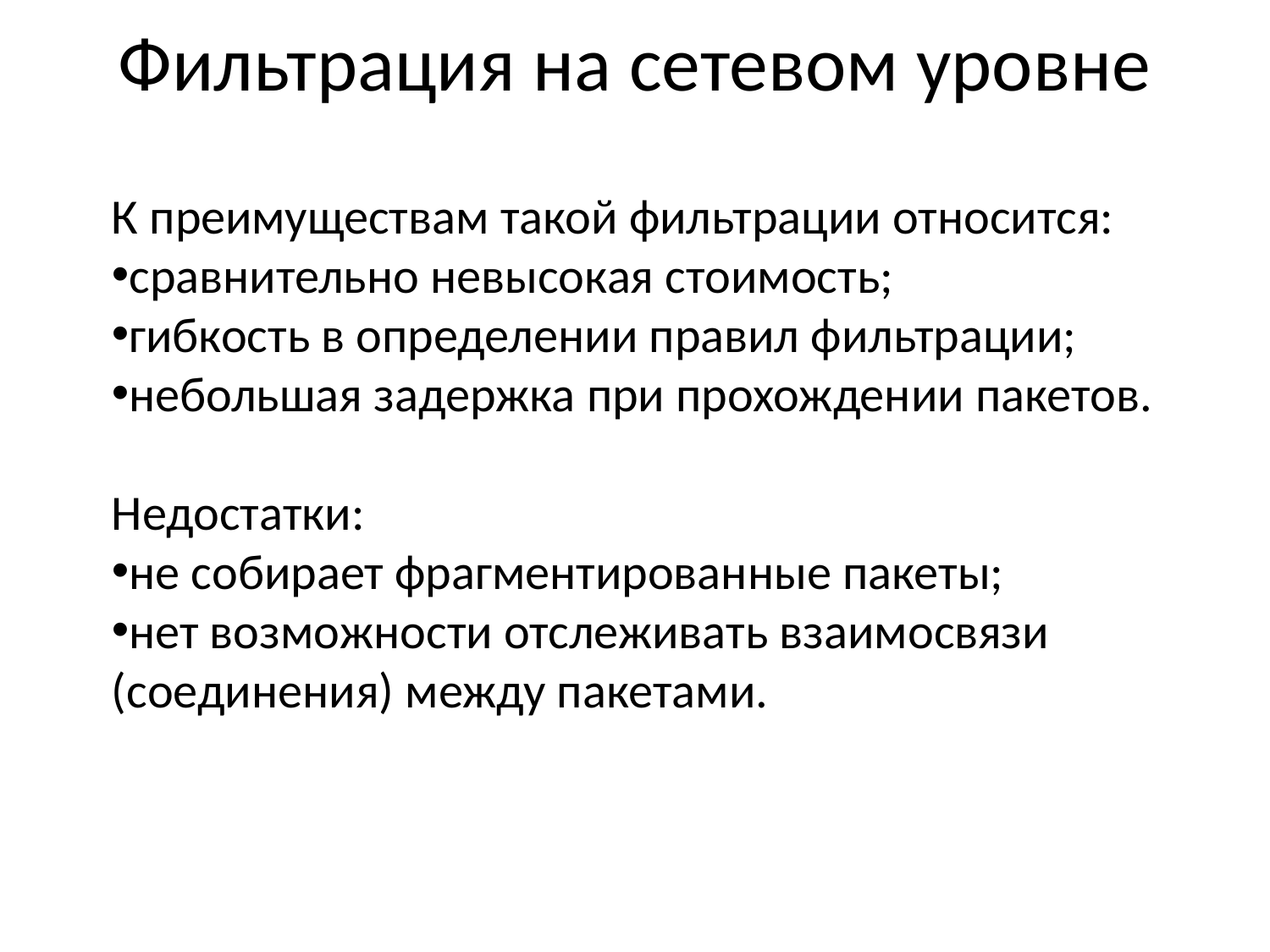

# Фильтрация на сетевом уровне
К преимуществам такой фильтрации относится:
сравнительно невысокая стоимость;
гибкость в определении правил фильтрации;
небольшая задержка при прохождении пакетов.

Недостатки:
не собирает фрагментированные пакеты;
нет возможности отслеживать взаимосвязи (соединения) между пакетами.